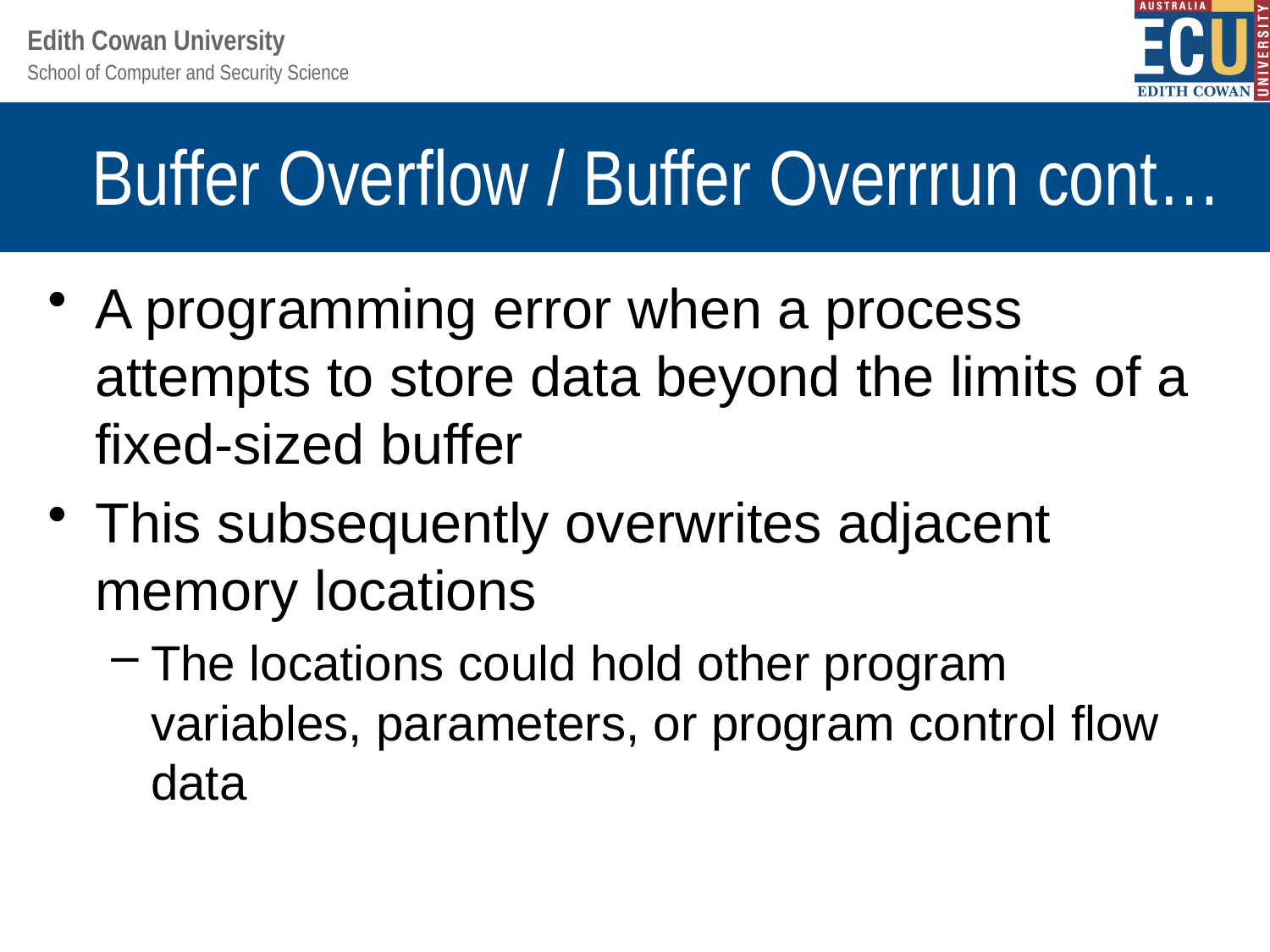

# Buffer Overflow / Buffer Overrrun cont…
A programming error when a process attempts to store data beyond the limits of a fixed-sized buffer
This subsequently overwrites adjacent memory locations
The locations could hold other program variables, parameters, or program control flow data